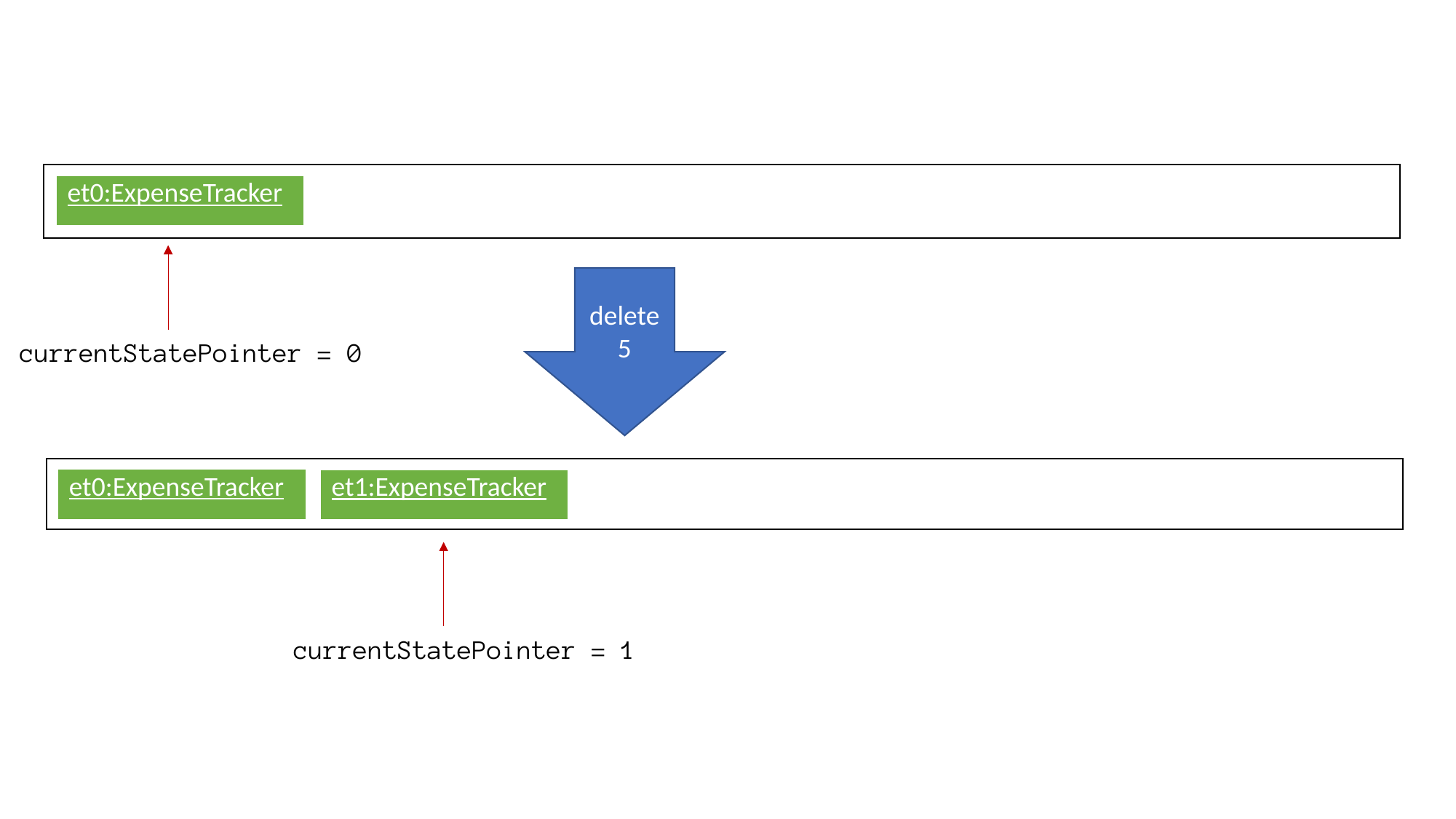

| et0:ExpenseTracker |
| --- |
delete 5
currentStatePointer = 0

| et0:ExpenseTracker |
| --- |
| et1:ExpenseTracker |
| --- |
currentStatePointer = 1